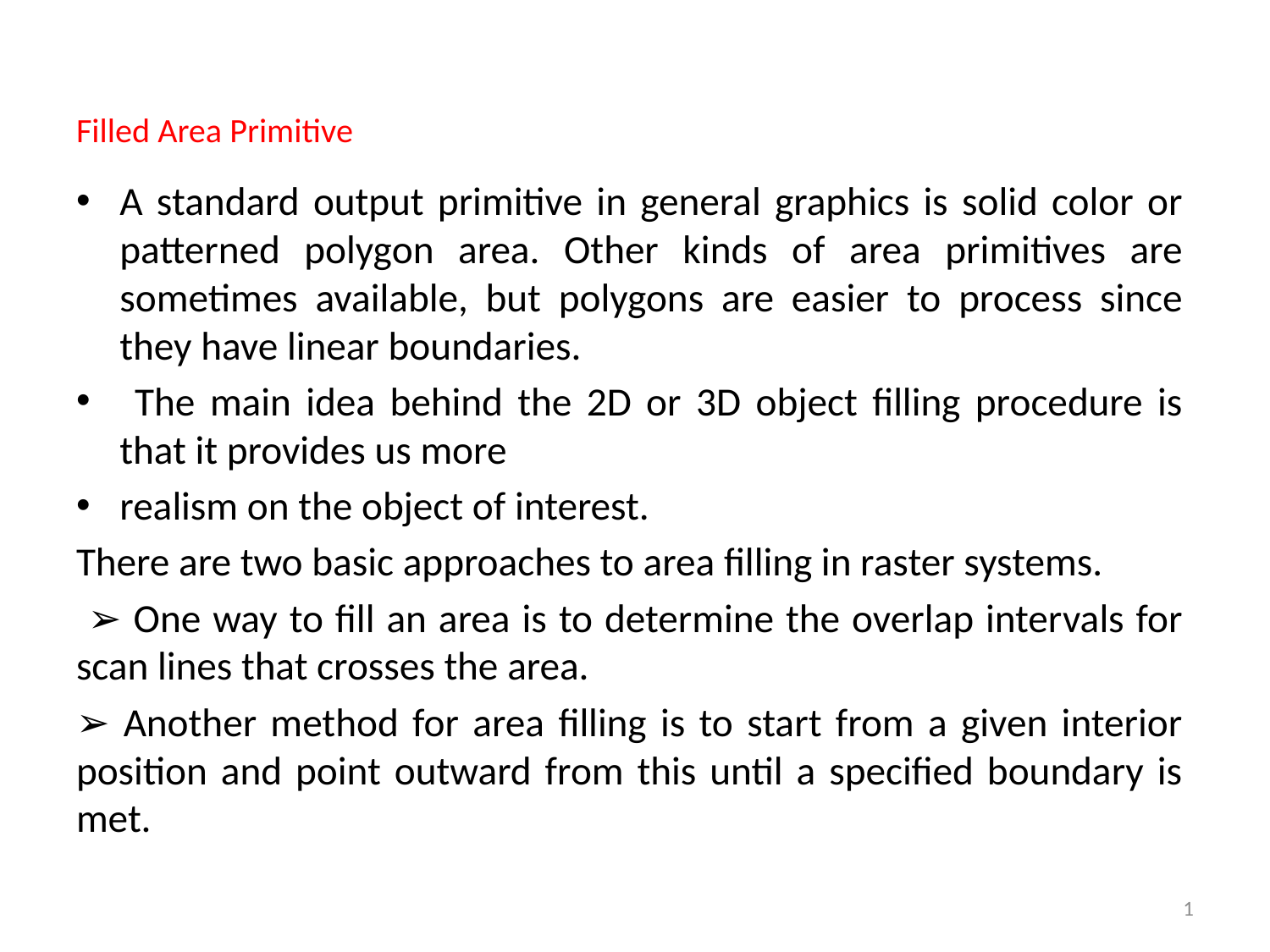

# Filled Area Primitive
A standard output primitive in general graphics is solid color or patterned polygon area. Other kinds of area primitives are sometimes available, but polygons are easier to process since they have linear boundaries.
 The main idea behind the 2D or 3D object filling procedure is that it provides us more
realism on the object of interest.
There are two basic approaches to area filling in raster systems.
 ➢ One way to fill an area is to determine the overlap intervals for scan lines that crosses the area.
➢ Another method for area filling is to start from a given interior position and point outward from this until a specified boundary is met.

1